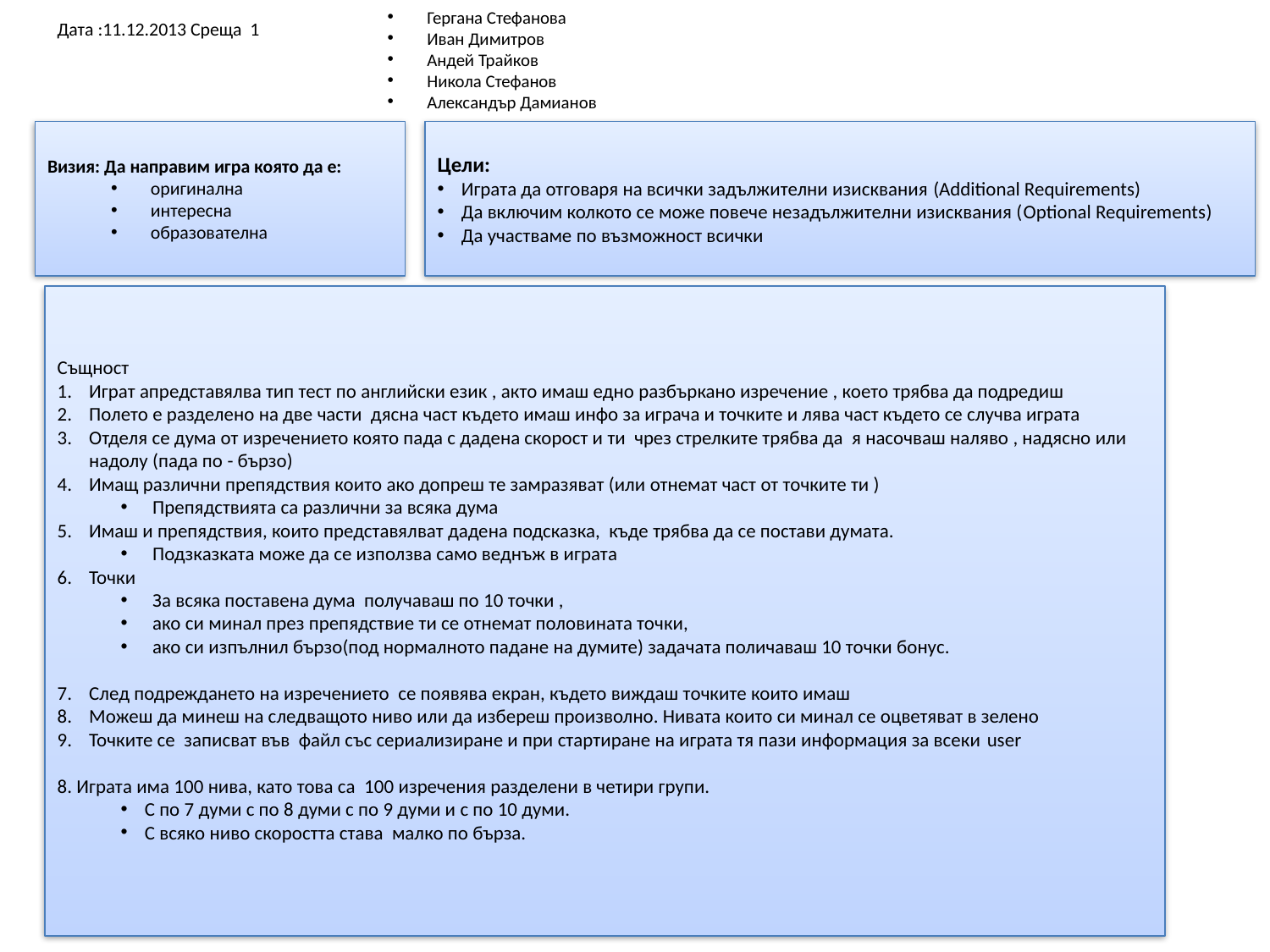

Гергана Стефанова
Иван Димитров
Андей Трайков
Никола Стефанов
Александър Дамианов

Дата :11.12.2013 Среща  1
Визия: Да направим игра която да е:
оригинална
интересна
образователна
Цели:
Играта да отговаря на всички задължителни изисквания (Additional Requirements)
Да включим колкото се може повече незадължителни изисквания (Optional Requirements)
Да участваме по възможност всички
Същност
Играт апредставялва тип тест по английски език , акто имаш едно разбъркано изречение , което трябва да подредиш
Полето е разделено на две части  дясна част където имаш инфо за играча и точките и лява част където се случва играта
Отделя се дума от изречението която пада с дадена скорост и ти  чрез стрелките трябва да  я насочваш наляво , надясно или надолу (пада по - бързо)
Имащ различни препядствия които ако допреш те замразяват (или отнемат част от точките ти )
Препядствията са различни за всяка дума
Имаш и препядствия, които представялват дадена подсказка,  къде трябва да се постави думата.
Подзказката може да се използва само веднъж в играта
Точки
За всяка поставена дума  получаваш по 10 точки ,
ако си минал през препядствие ти се отнемат половината точки,
ако си изпълнил бързо(под нормалното падане на думите) задачата поличаваш 10 точки бонус.

След подреждането на изречението  се появява екран, където виждаш точките които имаш
Можеш да минеш на следващото ниво или да избереш произволно. Нивата които си минал се оцветяват в зелено
Точките се  записват във  файл със сериализиране и при стартиране на играта тя пази информация за всеки user

8. Играта има 100 нива, като това са  100 изречения разделени в четири групи.
С по 7 думи с по 8 думи с по 9 думи и с по 10 думи.
С всяко ниво скоростта става  малко по бърза.